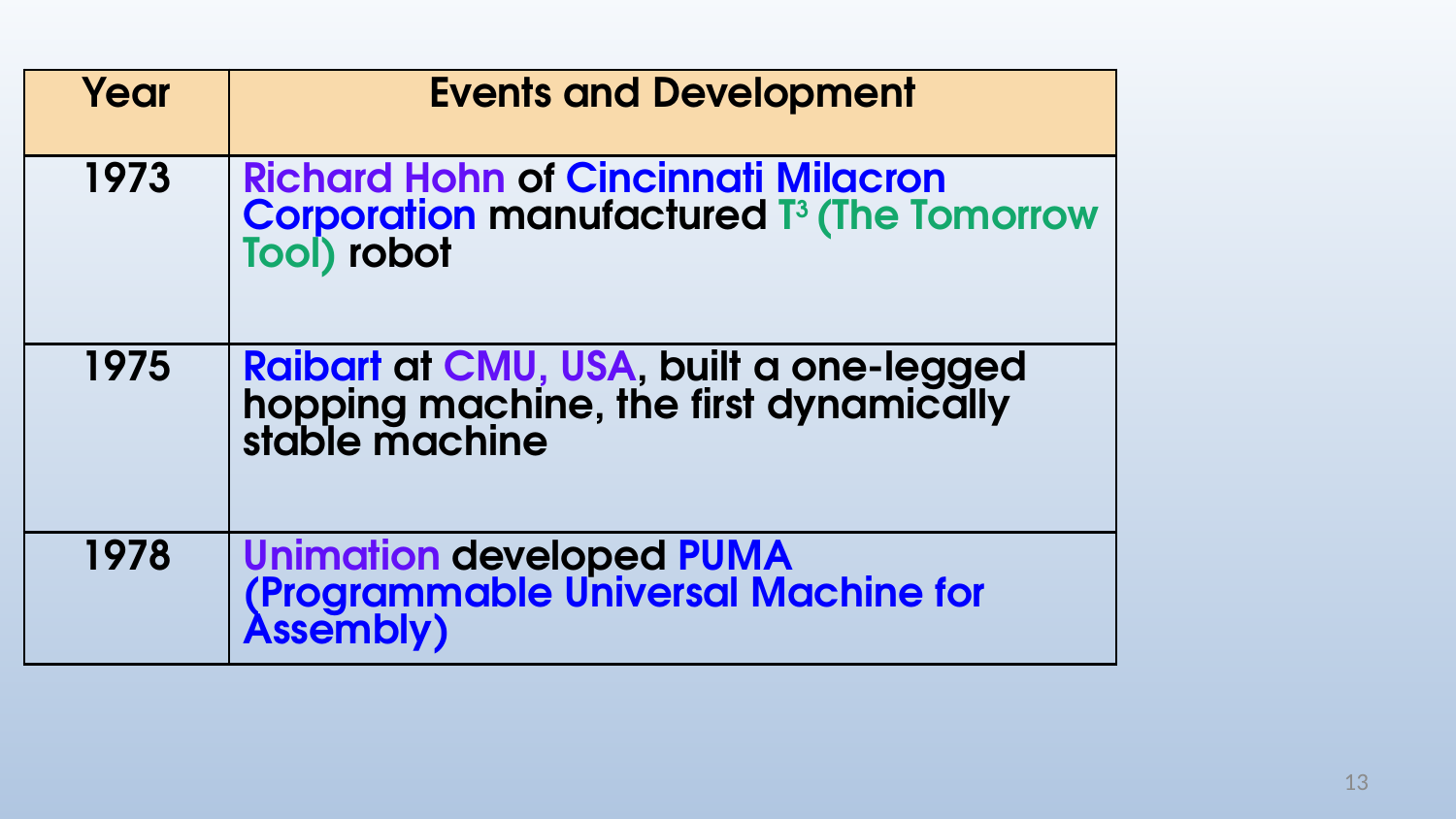

| Year | Events and Development |
| --- | --- |
| 1973 | Richard Hohn of Cincinnati Milacron Corporation manufactured T3 (The Tomorrow Tool) robot |
| 1975 | Raibart at CMU, USA, built a one-legged hopping machine, the first dynamically stable machine |
| 1978 | Unimation developed PUMA (Programmable Universal Machine for Assembly) |
13